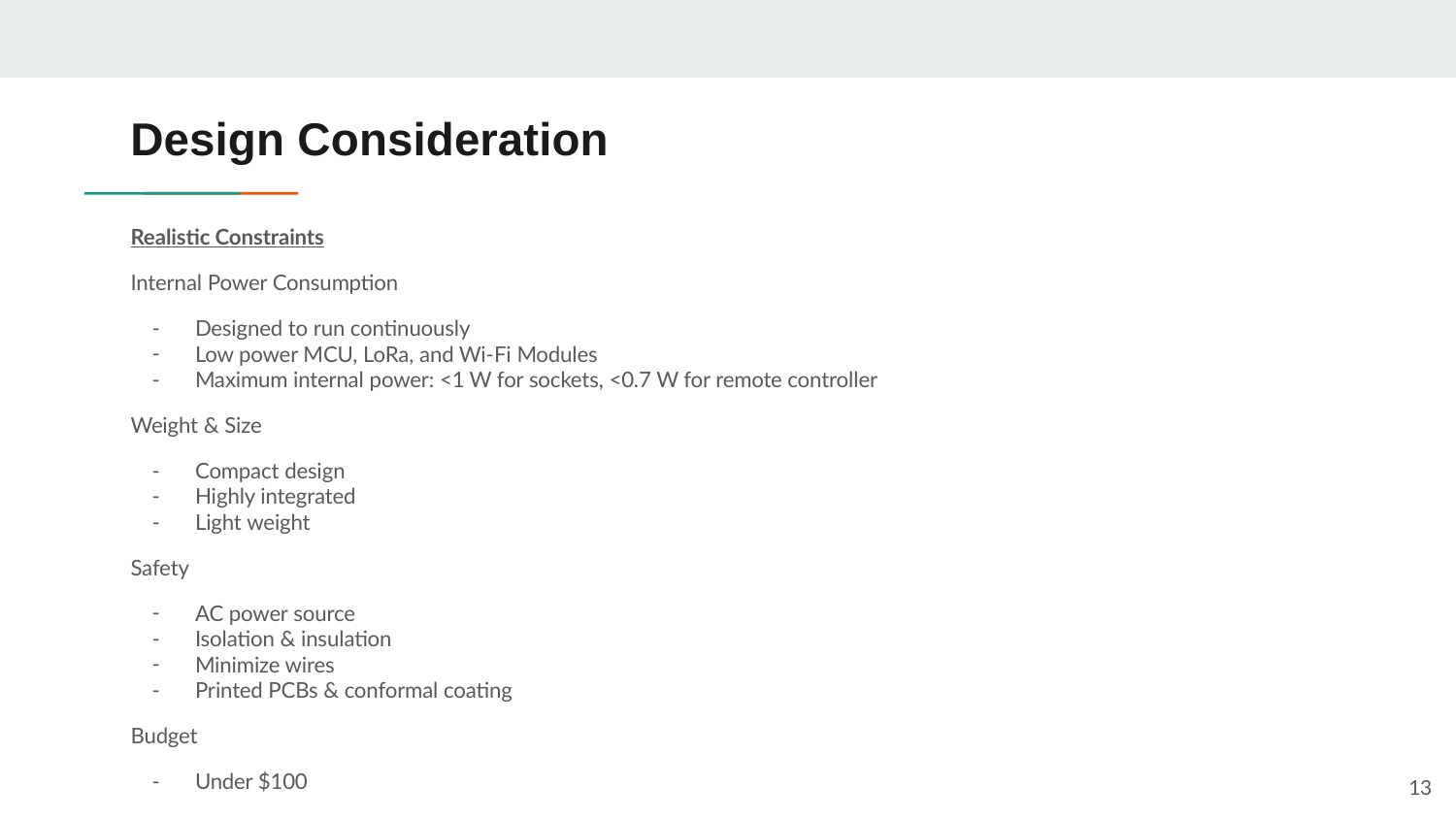

# Design Consideration
Realistic Constraints
Internal Power Consumption
Designed to run continuously
Low power MCU, LoRa, and Wi-Fi Modules
Maximum internal power: <1 W for sockets, <0.7 W for remote controller
Weight & Size
Compact design
Highly integrated
Light weight
Safety
AC power source
Isolation & insulation
Minimize wires
Printed PCBs & conformal coating
Budget
Under $100
13